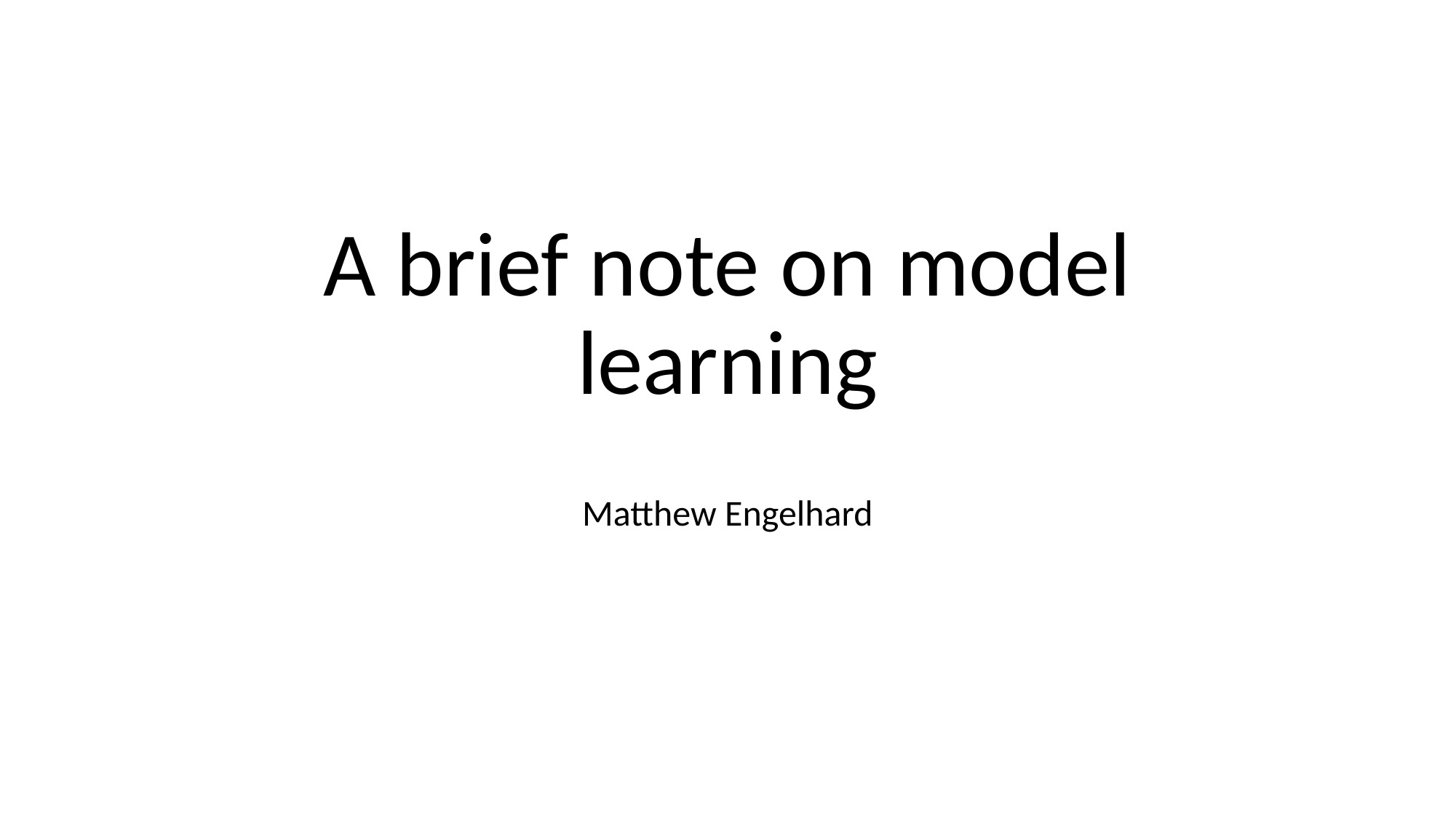

# A brief note on model learning

Matthew Engelhard